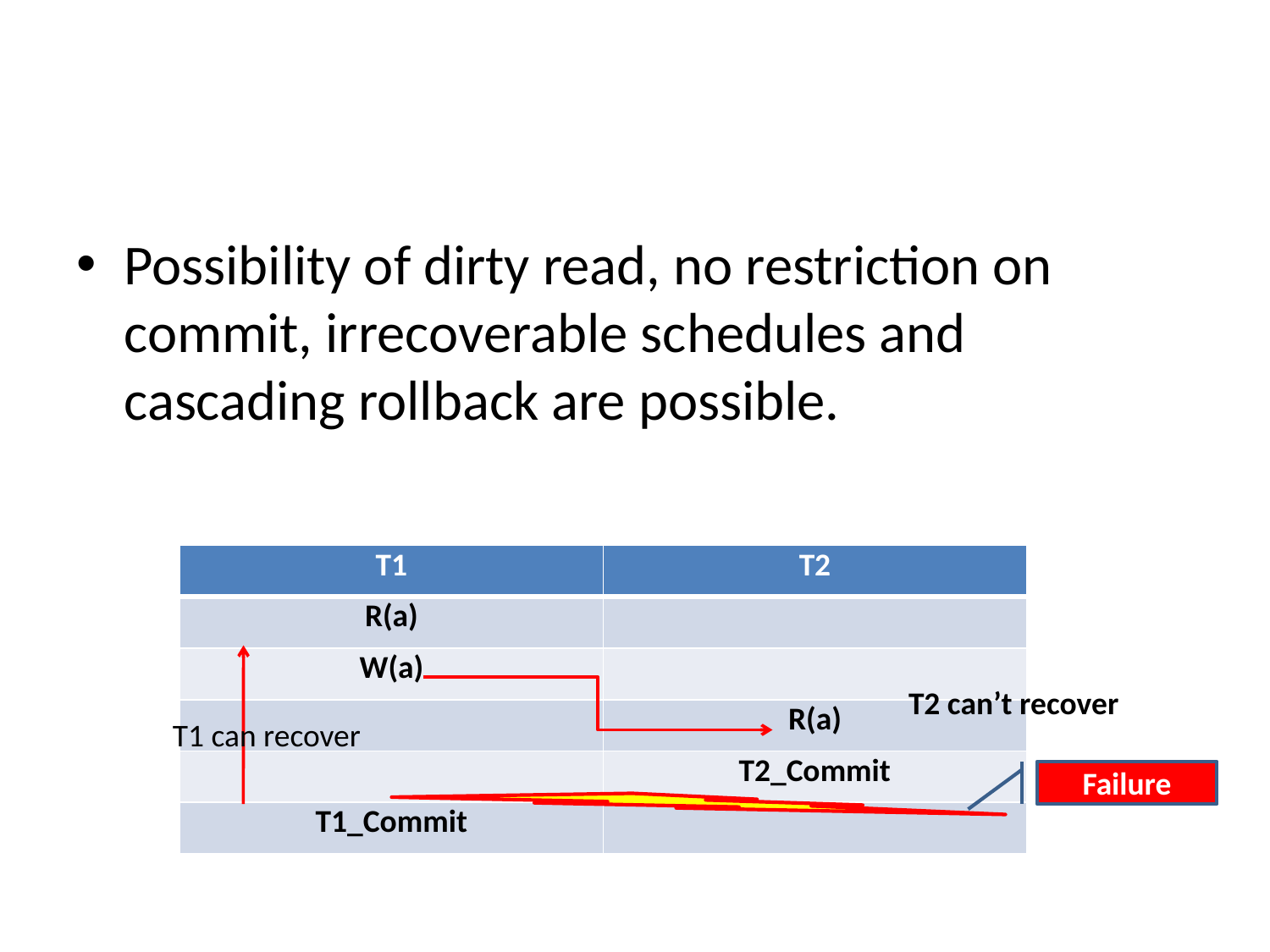

#
Possibility of dirty read, no restriction on commit, irrecoverable schedules and cascading rollback are possible.

| T1 | T2 |
| --- | --- |
| R(a) |  |
| W(a) |  |
|  | R(a) |
|  | T2\_Commit |
| T1\_Commit |  |
T2 can’t recover
T1 can recover
Failure